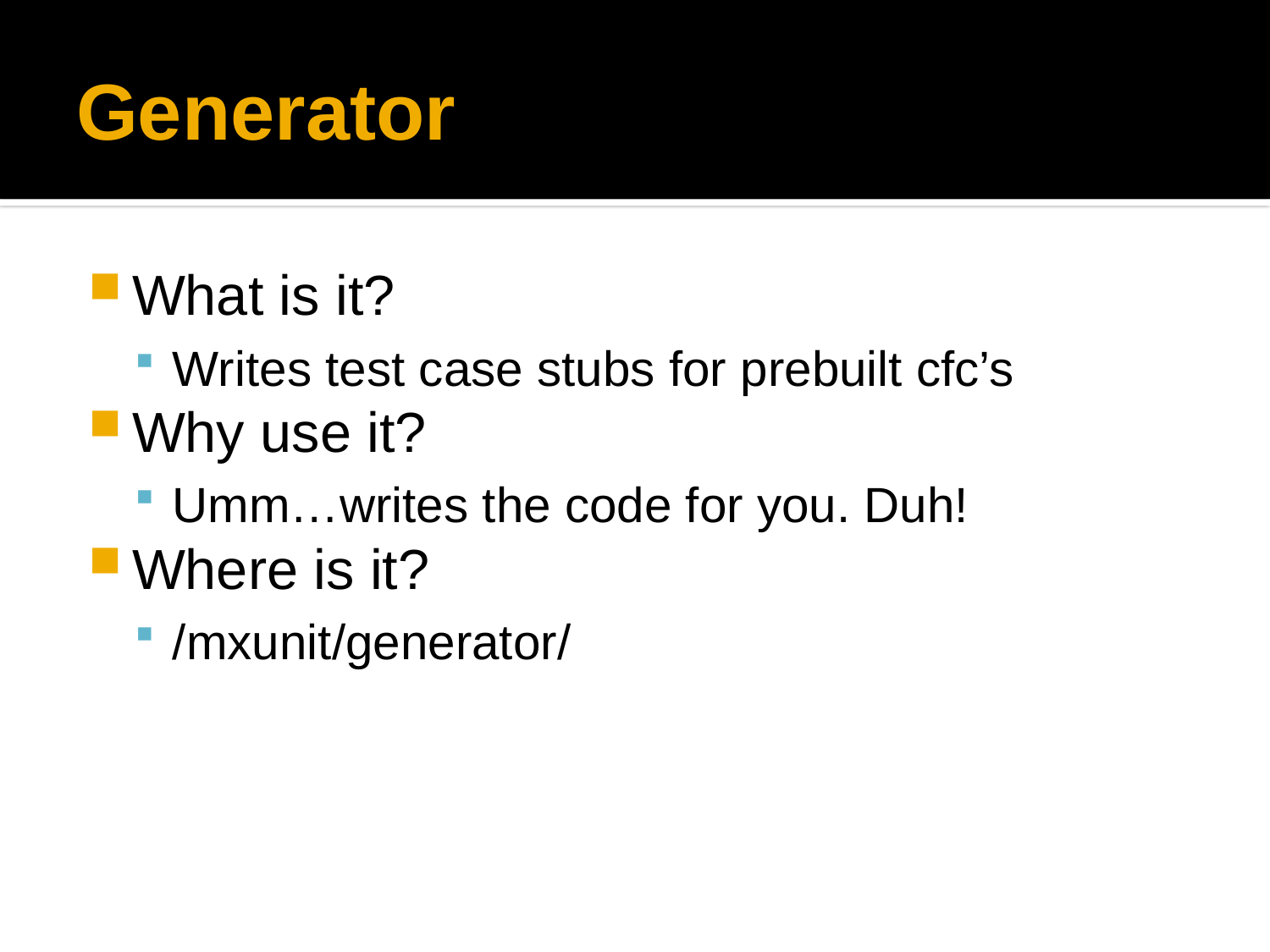

# Generator
What is it?
Writes test case stubs for prebuilt cfc’s
Why use it?
Umm…writes the code for you. Duh!
Where is it?
/mxunit/generator/